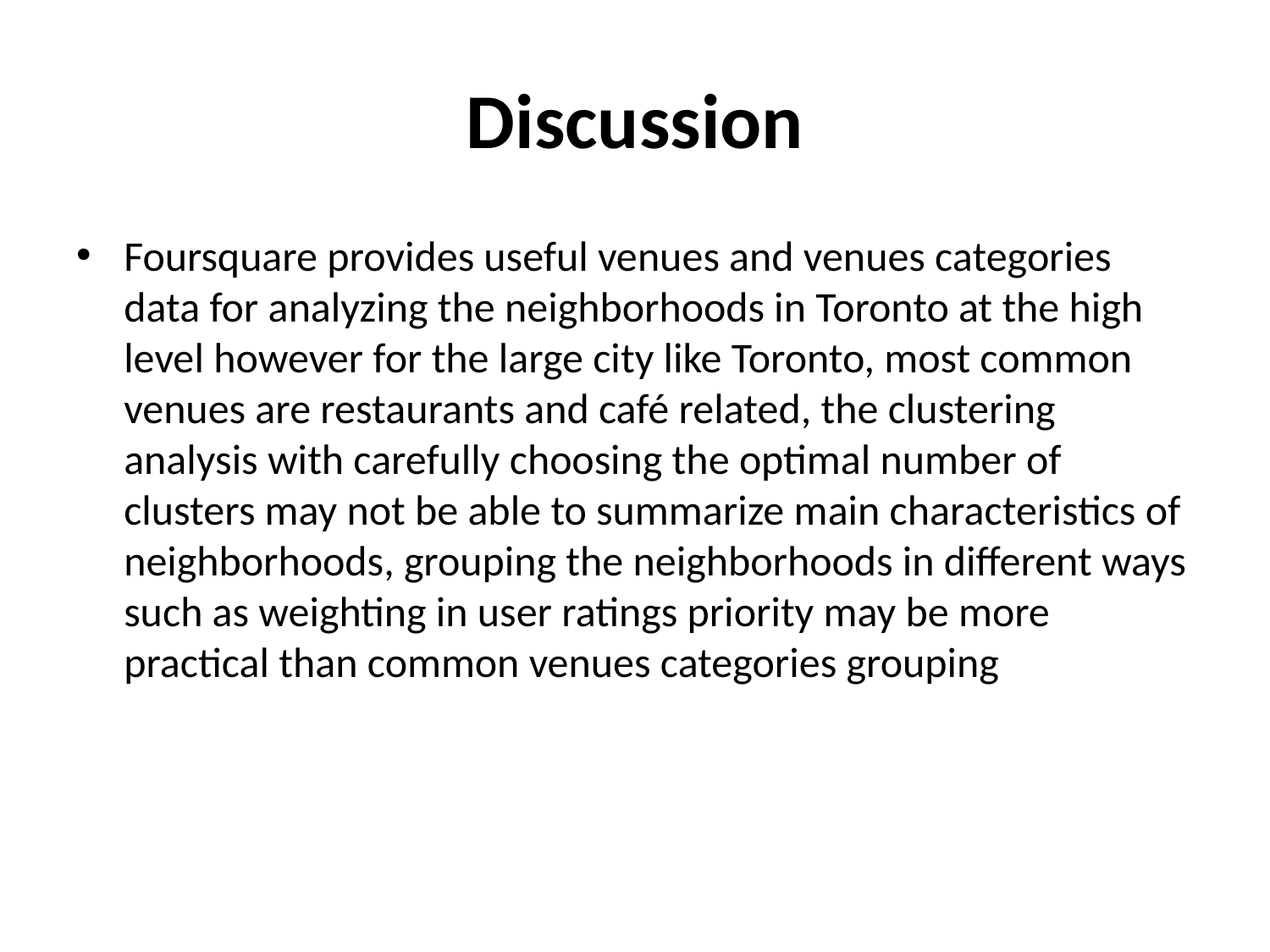

# Discussion
Foursquare provides useful venues and venues categories data for analyzing the neighborhoods in Toronto at the high level however for the large city like Toronto, most common venues are restaurants and café related, the clustering analysis with carefully choosing the optimal number of clusters may not be able to summarize main characteristics of neighborhoods, grouping the neighborhoods in different ways such as weighting in user ratings priority may be more practical than common venues categories grouping